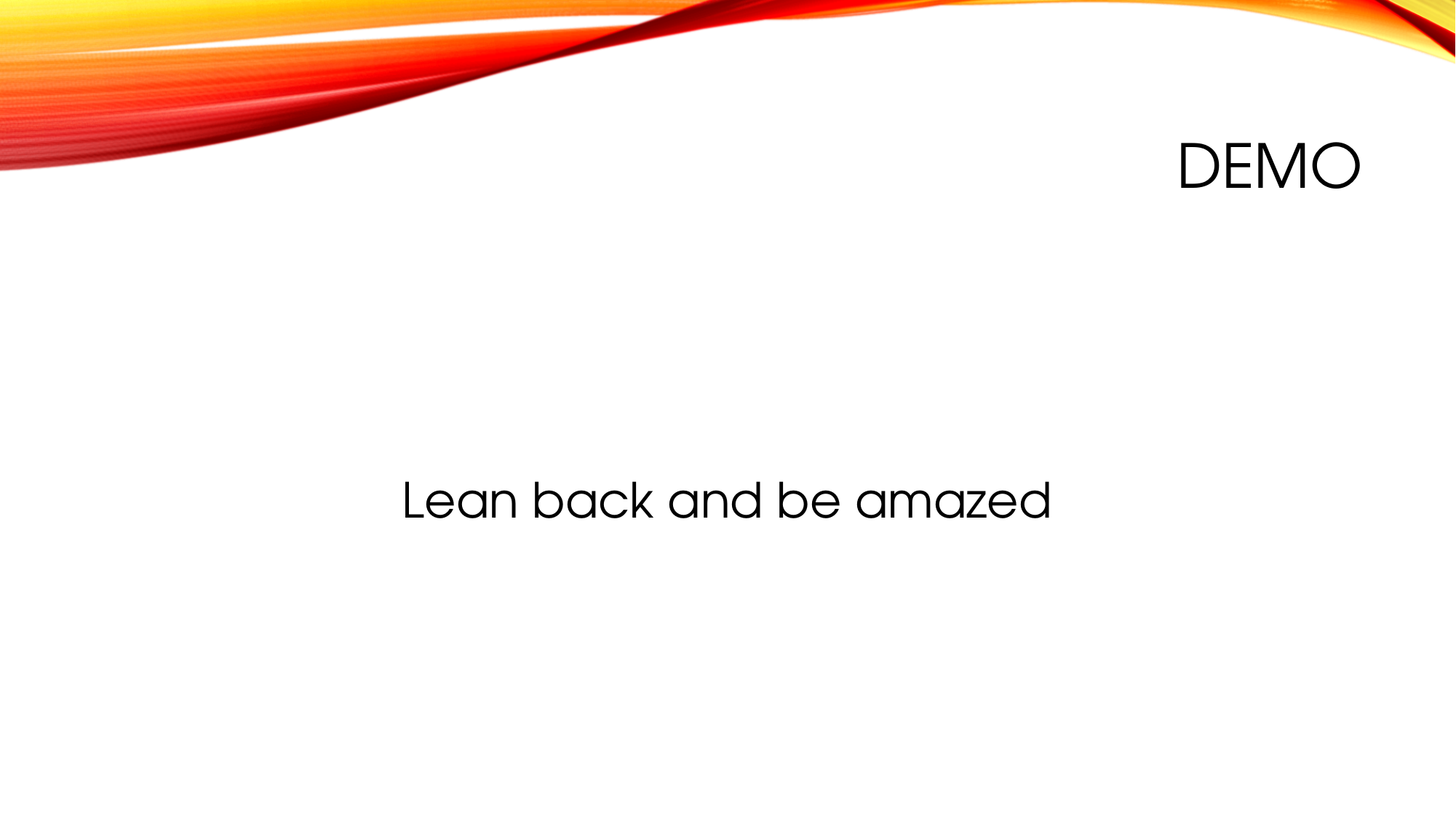

# DEMO
Lean back and be amazed